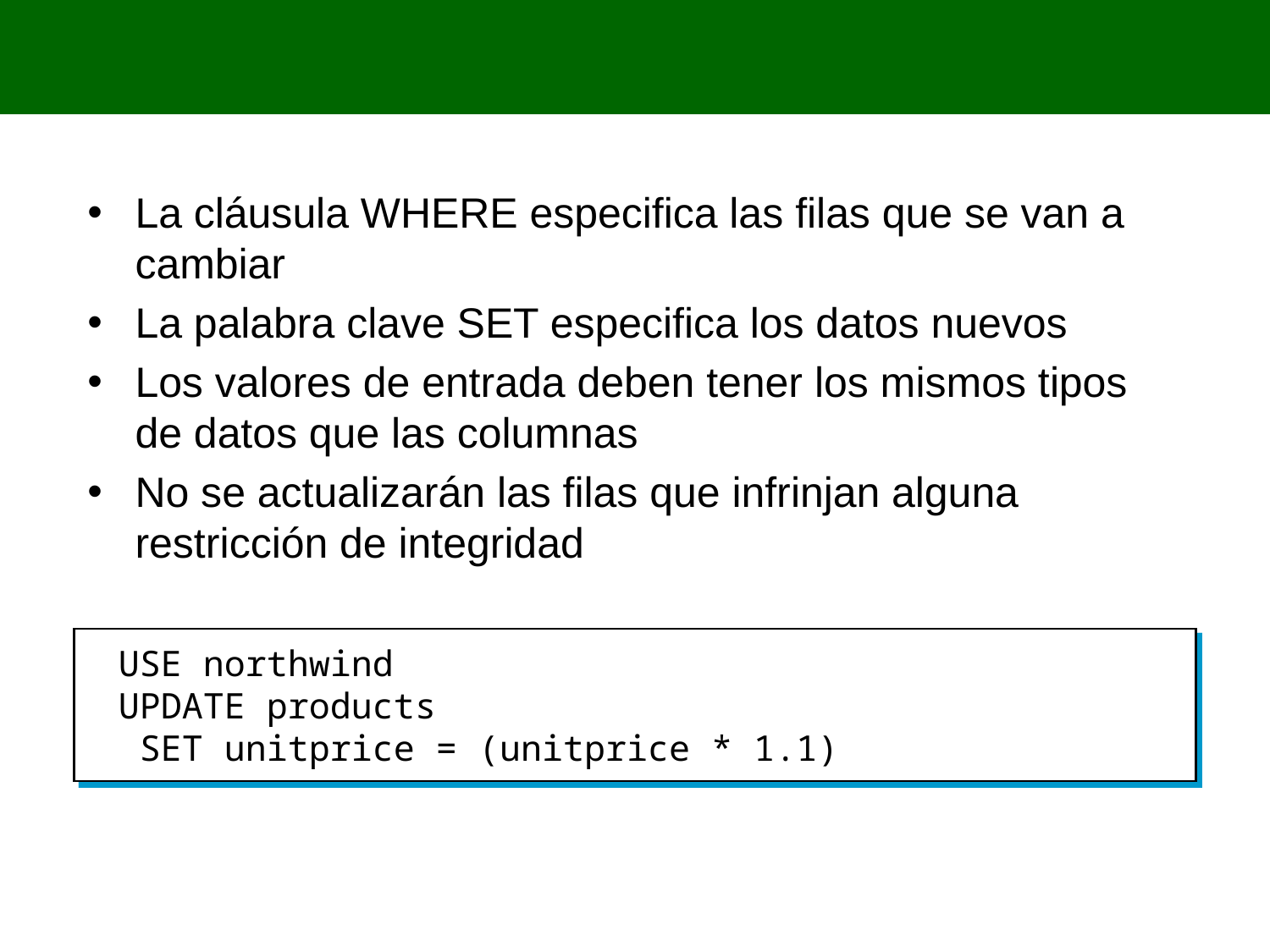

# 1. Actualización de filas basada en datos de la tabla
La cláusula WHERE especifica las filas que se van a cambiar
La palabra clave SET especifica los datos nuevos
Los valores de entrada deben tener los mismos tipos de datos que las columnas
No se actualizarán las filas que infrinjan alguna restricción de integridad
USE northwind
UPDATE products
 SET unitprice = (unitprice * 1.1)